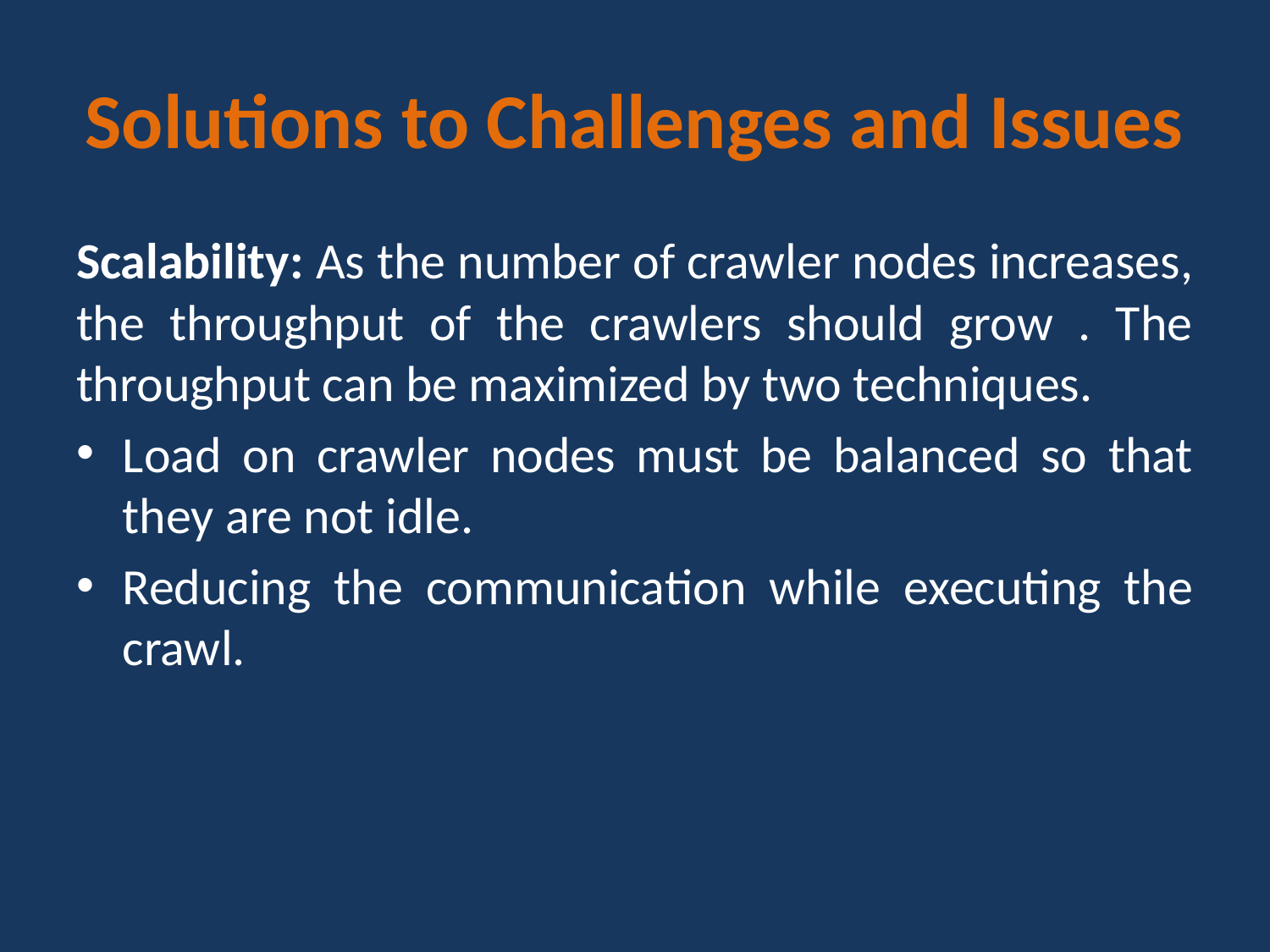

# Solutions to Challenges and Issues
Scalability: As the number of crawler nodes increases, the throughput of the crawlers should grow . The throughput can be maximized by two techniques.
Load on crawler nodes must be balanced so that they are not idle.
Reducing the communication while executing the crawl.